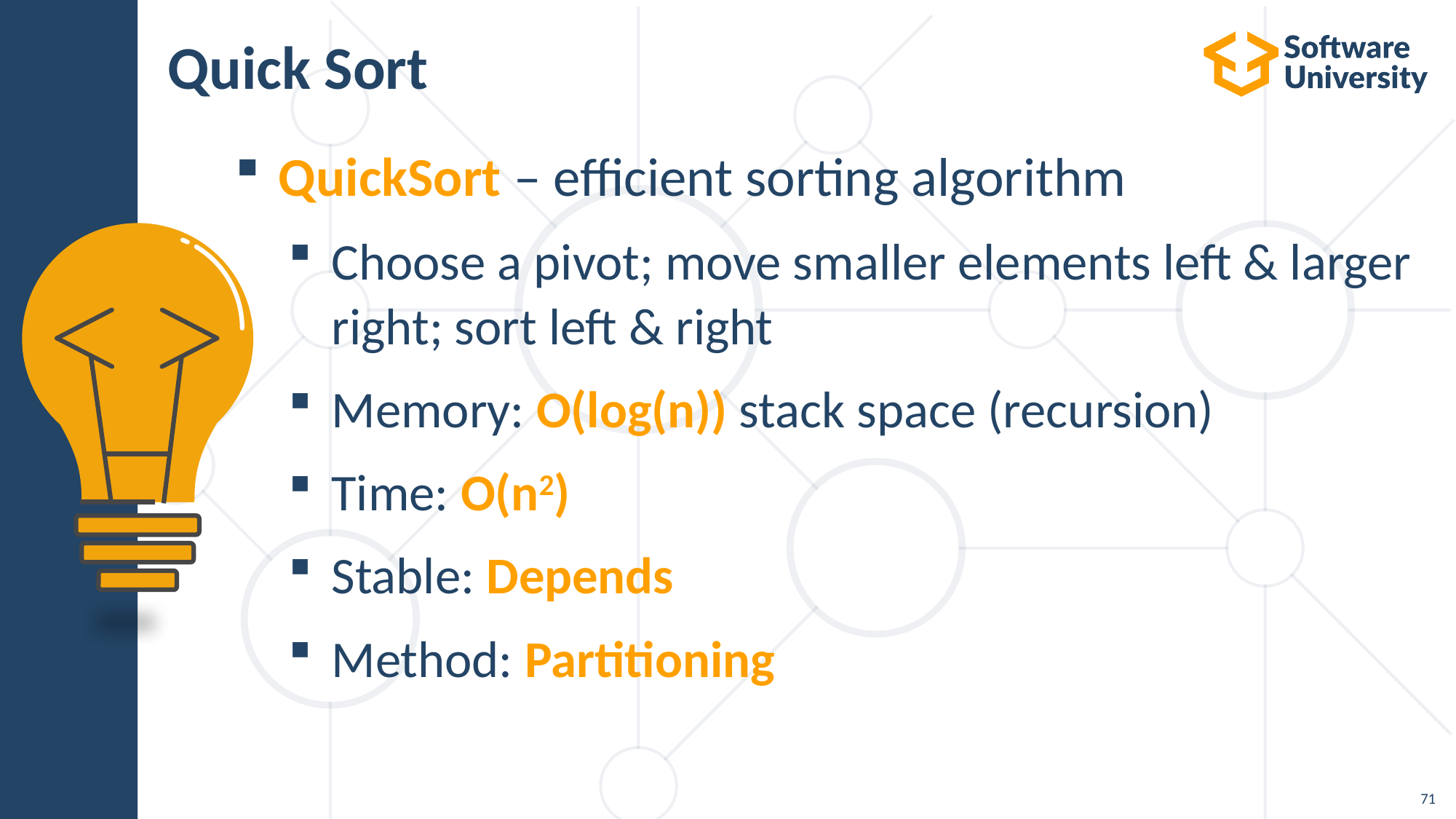

# Quick Sort
QuickSort – efficient sorting algorithm
Choose a pivot; move smaller elements left & larger right; sort left & right
Memory: O(log(n)) stack space (recursion)
Time: O(n2)
Stable: Depends
Method: Partitioning
71